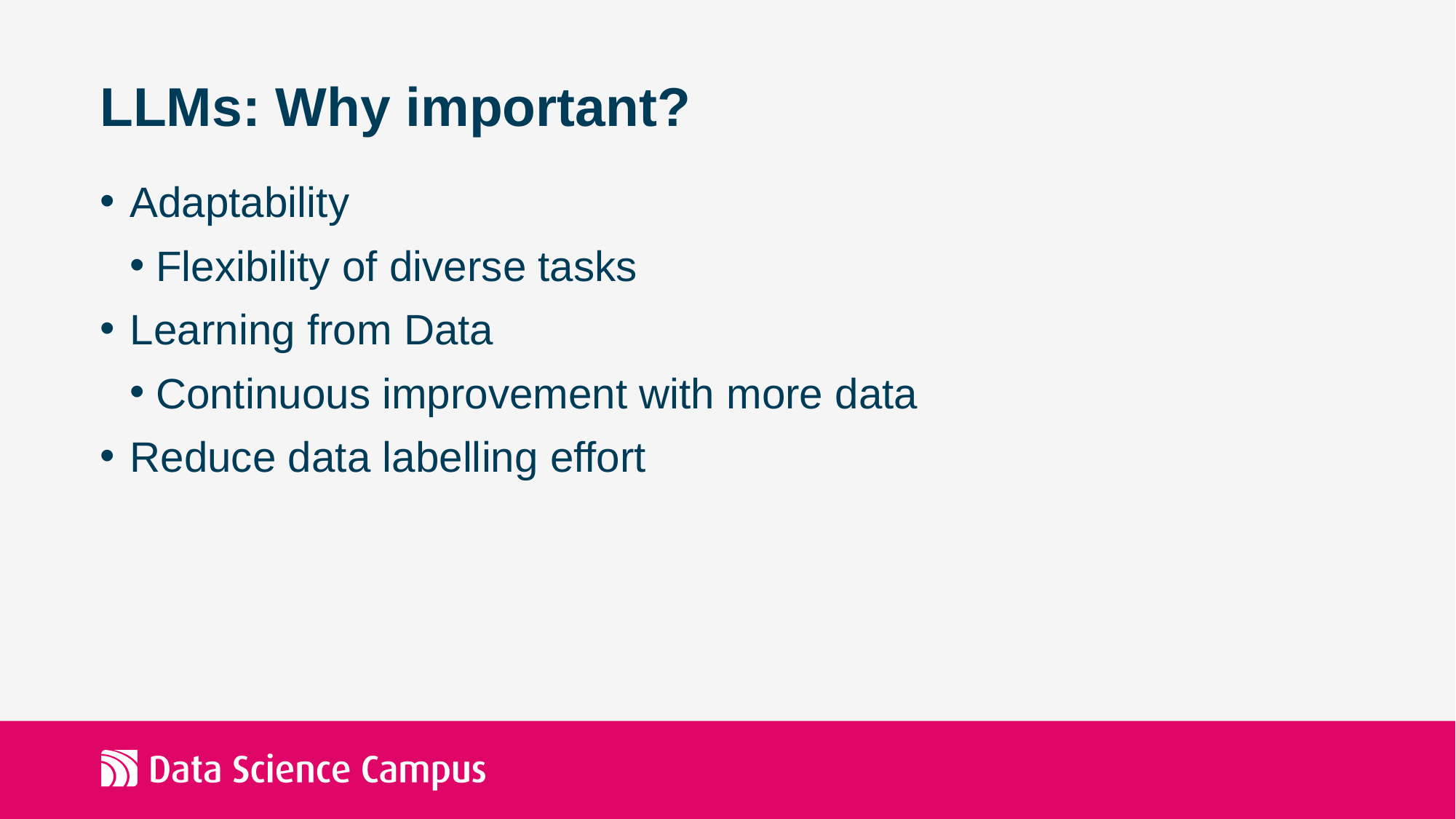

# LLMs: Why important?
Adaptability
Flexibility of diverse tasks
Learning from Data
Continuous improvement with more data
Reduce data labelling effort